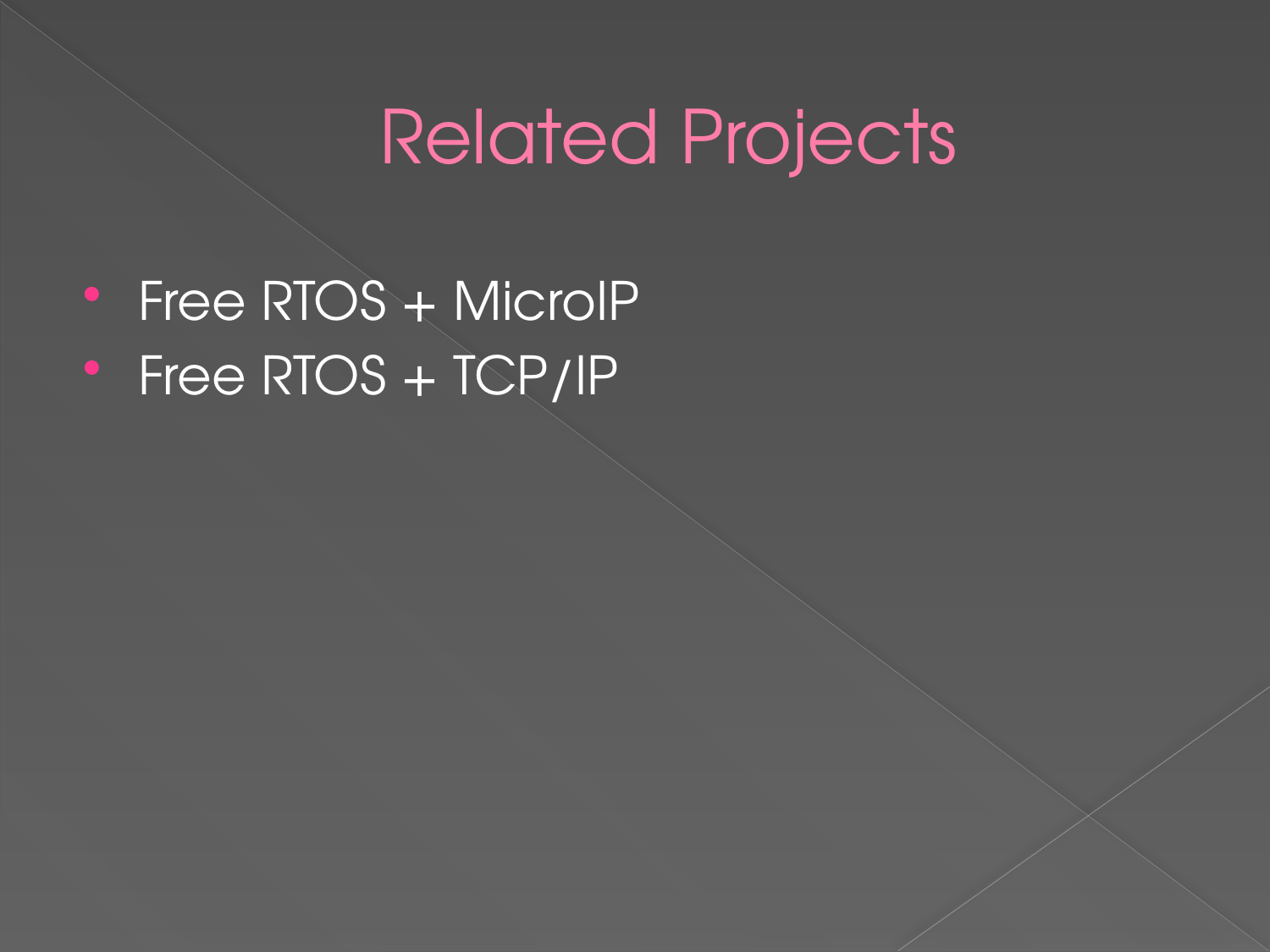

# Related Projects
Free RTOS + MicroIP
Free RTOS + TCP/IP